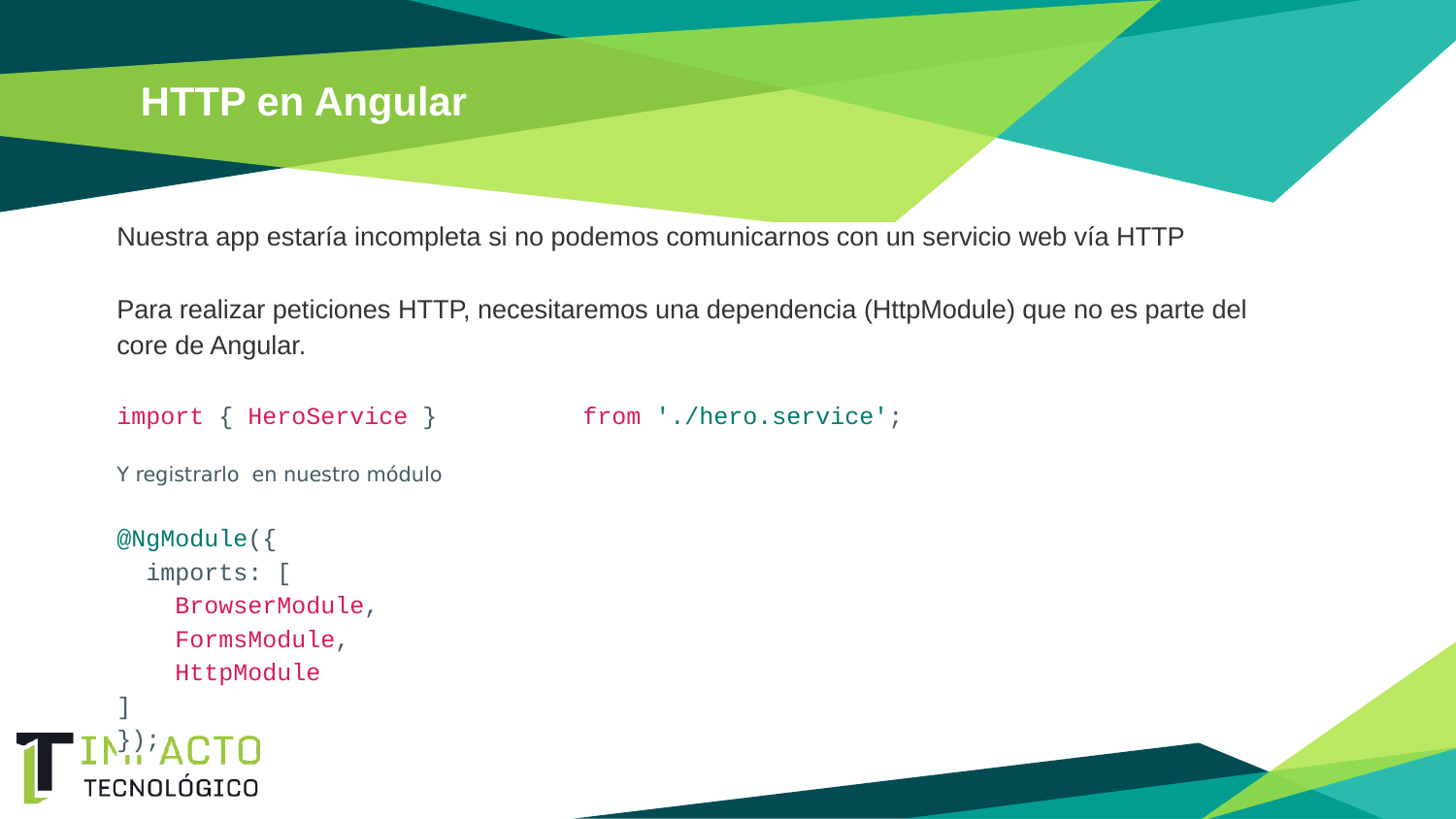

# HTTP en Angular
Nuestra app estaría incompleta si no podemos comunicarnos con un servicio web vía HTTP
Para realizar peticiones HTTP, necesitaremos una dependencia (HttpModule) que no es parte del core de Angular.
import { HeroService }          from './hero.service';

Y registrarlo  en nuestro módulo

@NgModule({
  imports: [
    BrowserModule,
    FormsModule,
    HttpModule
]
});